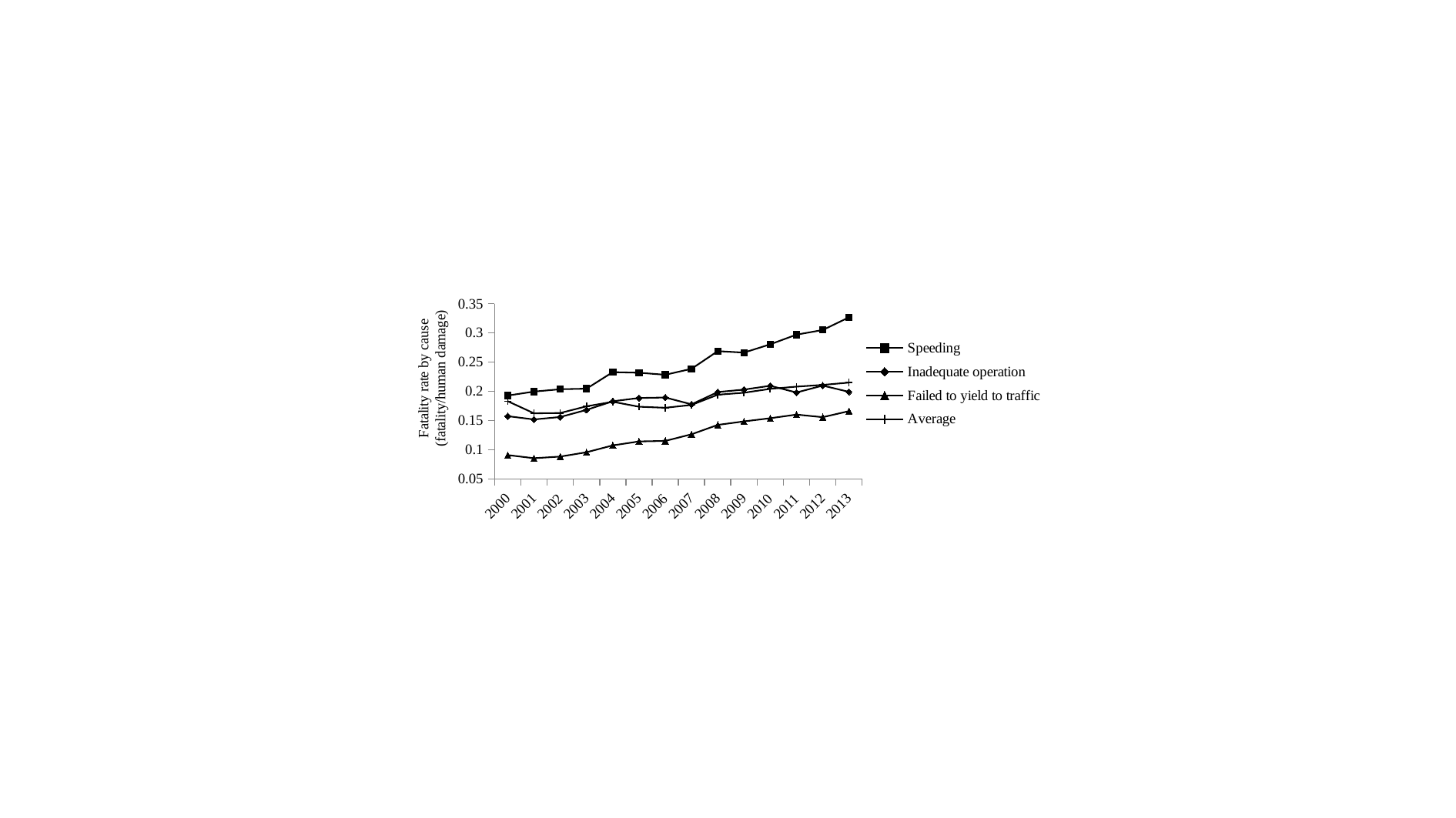

### Chart

| Category | Speeding | Inadequate operation | Failed to yield to traffic | Average |
|---|---|---|---|---|
| 2000 | 0.19282305875548272 | 0.15744915166741233 | 0.0908083072602301 | 0.18310136682703376 |
| 2001 | 0.19960260895857632 | 0.1519044687351168 | 0.08548815342206288 | 0.16236597870987024 |
| 2002 | 0.20360819316674736 | 0.1560623861517402 | 0.08824890479422472 | 0.16290146026167054 |
| 2003 | 0.2045965356991973 | 0.1681657707523906 | 0.09565599688868598 | 0.17437590427469235 |
| 2004 | 0.2328758459300487 | 0.18300506787584406 | 0.10746328504836851 | 0.1821220156444269 |
| 2005 | 0.23192330528724314 | 0.18859131802308102 | 0.11421255098257323 | 0.17363610944536964 |
| 2006 | 0.22843237605979258 | 0.18945269760995892 | 0.11515275889490291 | 0.17183256049820014 |
| 2007 | 0.23857329924549478 | 0.17784989487156047 | 0.12643891341172397 | 0.1766946337409731 |
| 2008 | 0.26878634736013407 | 0.19878623539285944 | 0.14251937681045956 | 0.19419507773458455 |
| 2009 | 0.2663453184990051 | 0.20305522914218566 | 0.14848649628421243 | 0.19761493682994832 |
| 2010 | 0.2805454880520917 | 0.2095197255574614 | 0.15396781463761813 | 0.20427497651111806 |
| 2011 | 0.29706040992448757 | 0.19800831480228173 | 0.1601960560811581 | 0.2080898441669335 |
| 2012 | 0.305017587838111 | 0.20981666504995636 | 0.15576228966498906 | 0.21101630534179316 |
| 2013 | 0.326745298055467 | 0.19905254846916395 | 0.16609301208676858 | 0.21500901701663466 |